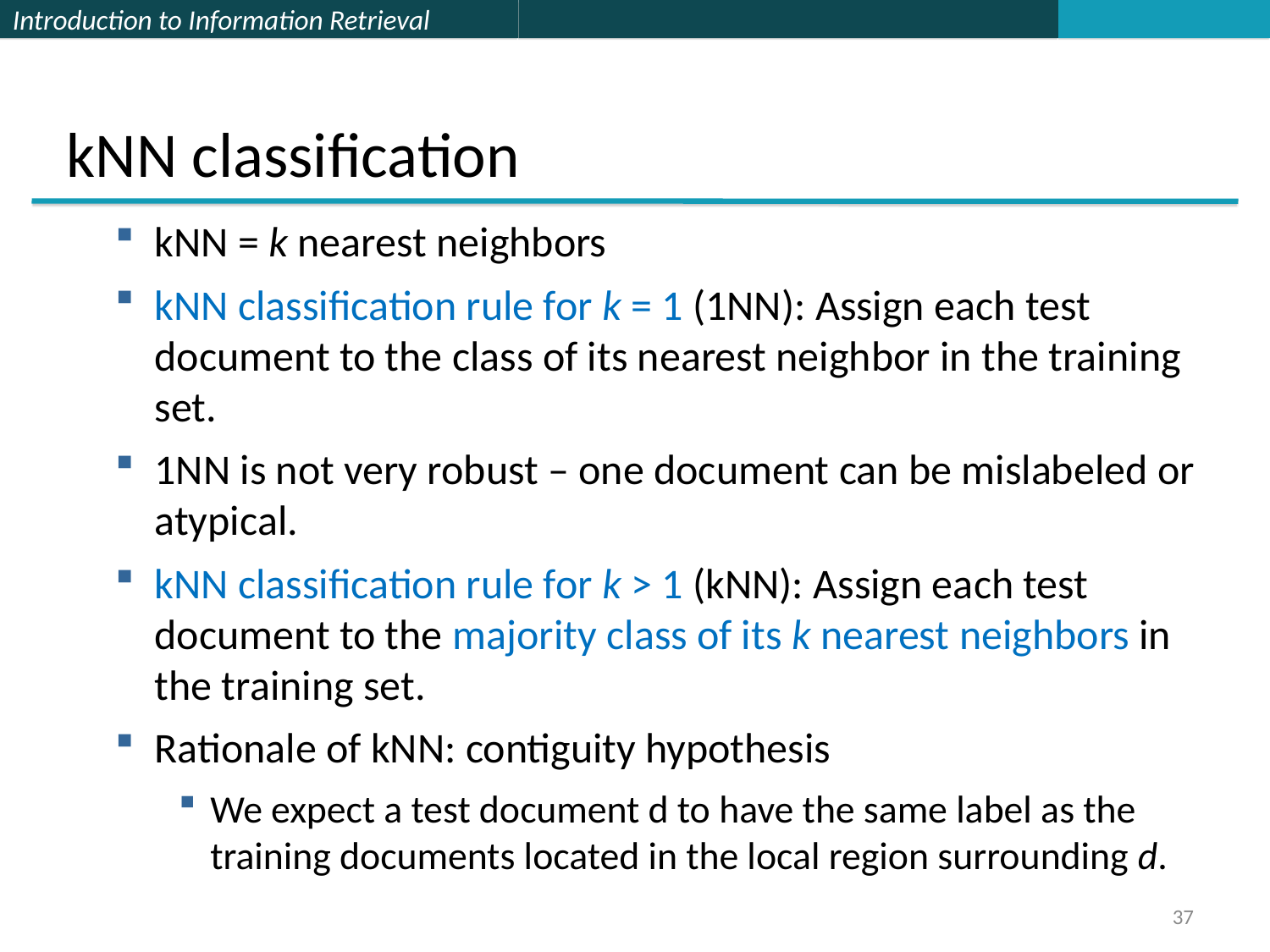

kNN classification
kNN = k nearest neighbors
kNN classification rule for k = 1 (1NN): Assign each test document to the class of its nearest neighbor in the training set.
1NN is not very robust – one document can be mislabeled or atypical.
kNN classification rule for k > 1 (kNN): Assign each test document to the majority class of its k nearest neighbors in the training set.
Rationale of kNN: contiguity hypothesis
We expect a test document d to have the same label as the training documents located in the local region surrounding d.
37